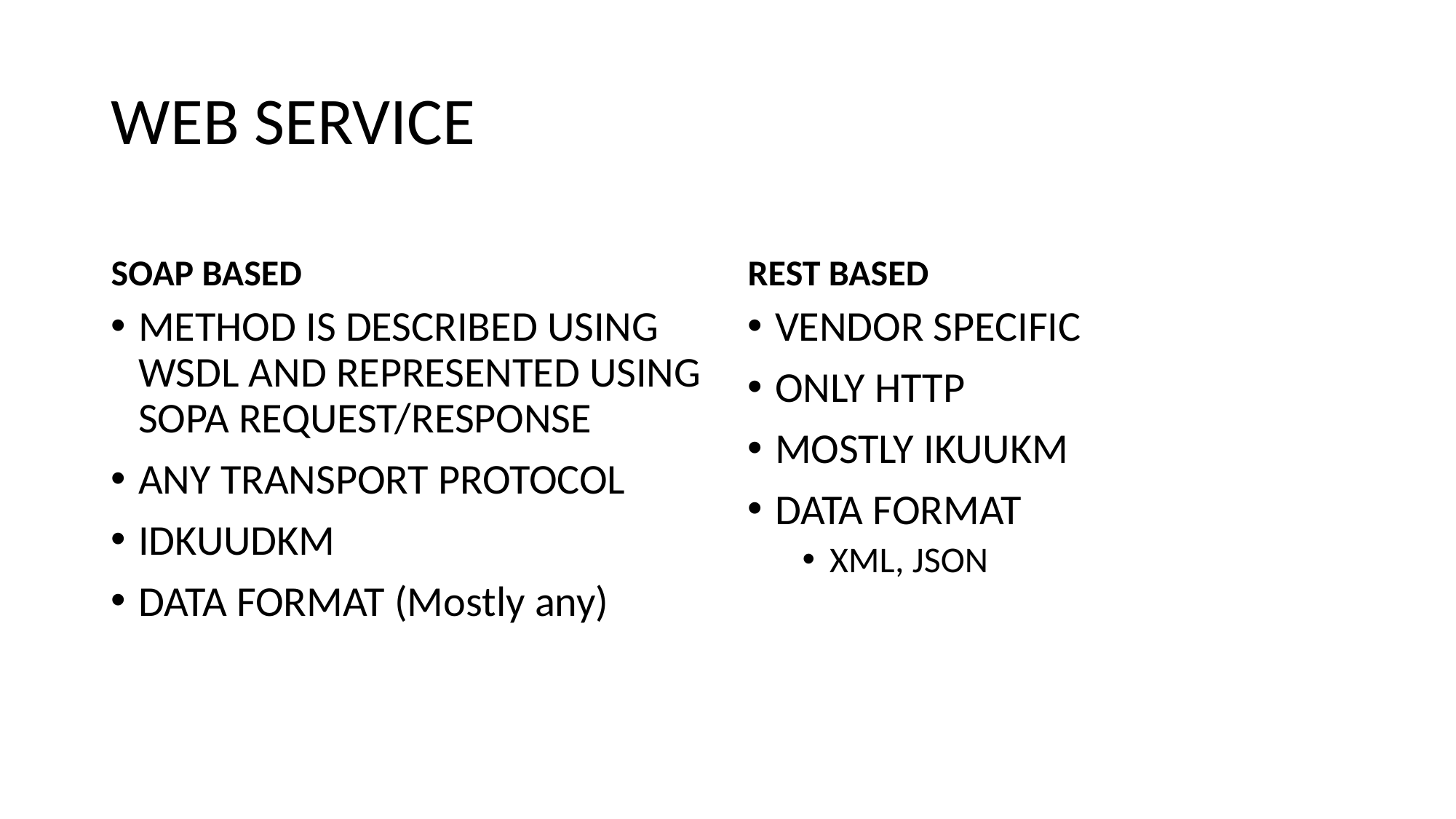

# WEB SERVICE
SOAP BASED
REST BASED
METHOD IS DESCRIBED USING WSDL AND REPRESENTED USING SOPA REQUEST/RESPONSE
ANY TRANSPORT PROTOCOL
IDKUUDKM
DATA FORMAT (Mostly any)

VENDOR SPECIFIC
ONLY HTTP
MOSTLY IKUUKM
DATA FORMAT
XML, JSON